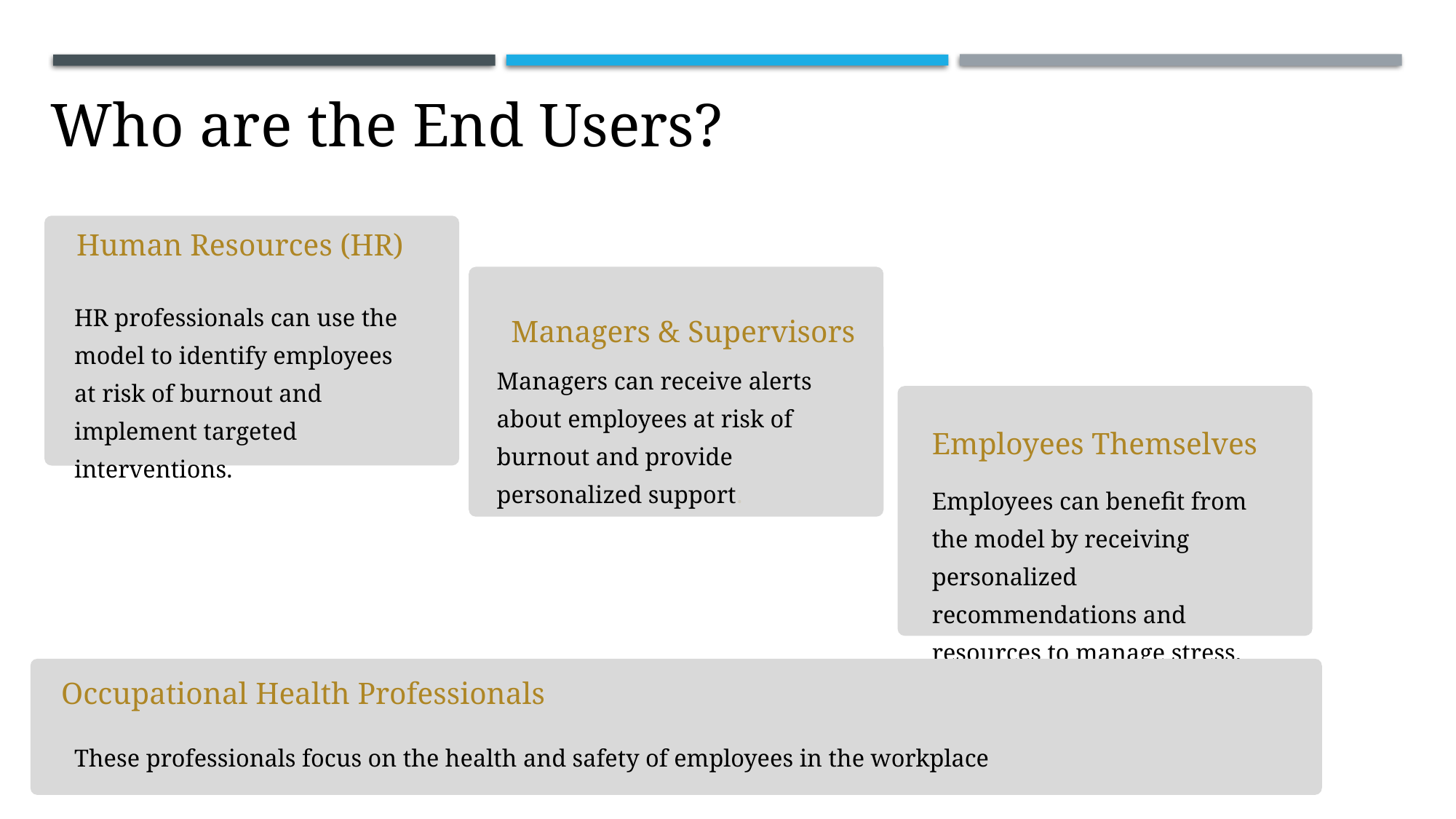

Who are the End Users?

Human Resources (HR)

HR professionals can use the model to identify employees at risk of burnout and implement targeted interventions.
Managers & Supervisors
Managers can receive alerts about employees at risk of burnout and provide personalized support.

Employees Themselves
Employees can benefit from the model by receiving personalized recommendations and resources to manage stress.

Occupational Health Professionals
These professionals focus on the health and safety of employees in the workplace